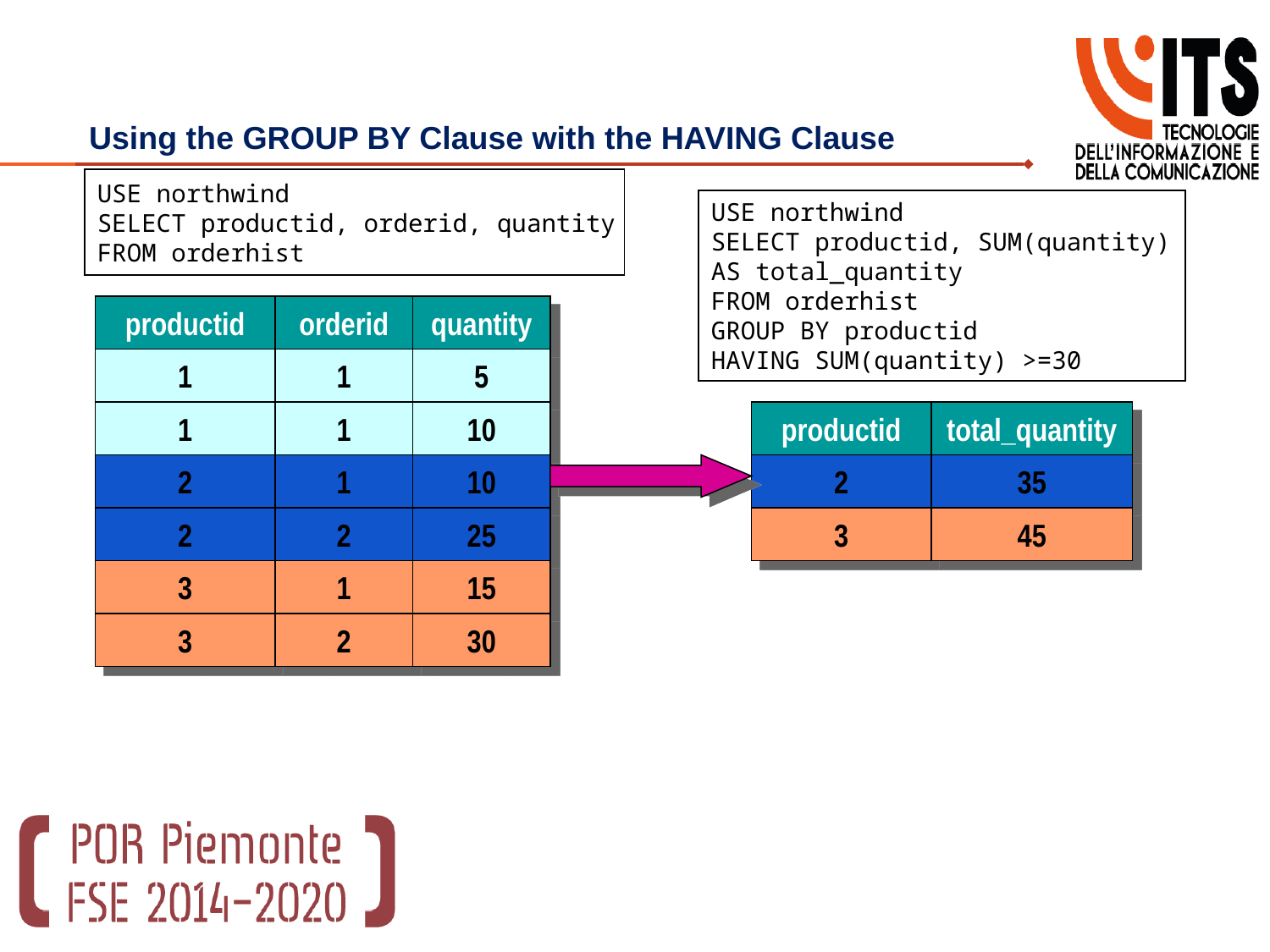

# Using the GROUP BY Clause with the HAVING Clause
USE northwind
SELECT productid, orderid, quantity
FROM orderhist
USE northwind
SELECT productid, SUM(quantity)
AS total_quantity
FROM orderhist
GROUP BY productid
HAVING SUM(quantity) >=30
productid
orderid
quantity
1
1
5
1
1
10
2
1
10
2
2
25
3
1
15
3
2
30
productid
total_quantity

2
35
3
45